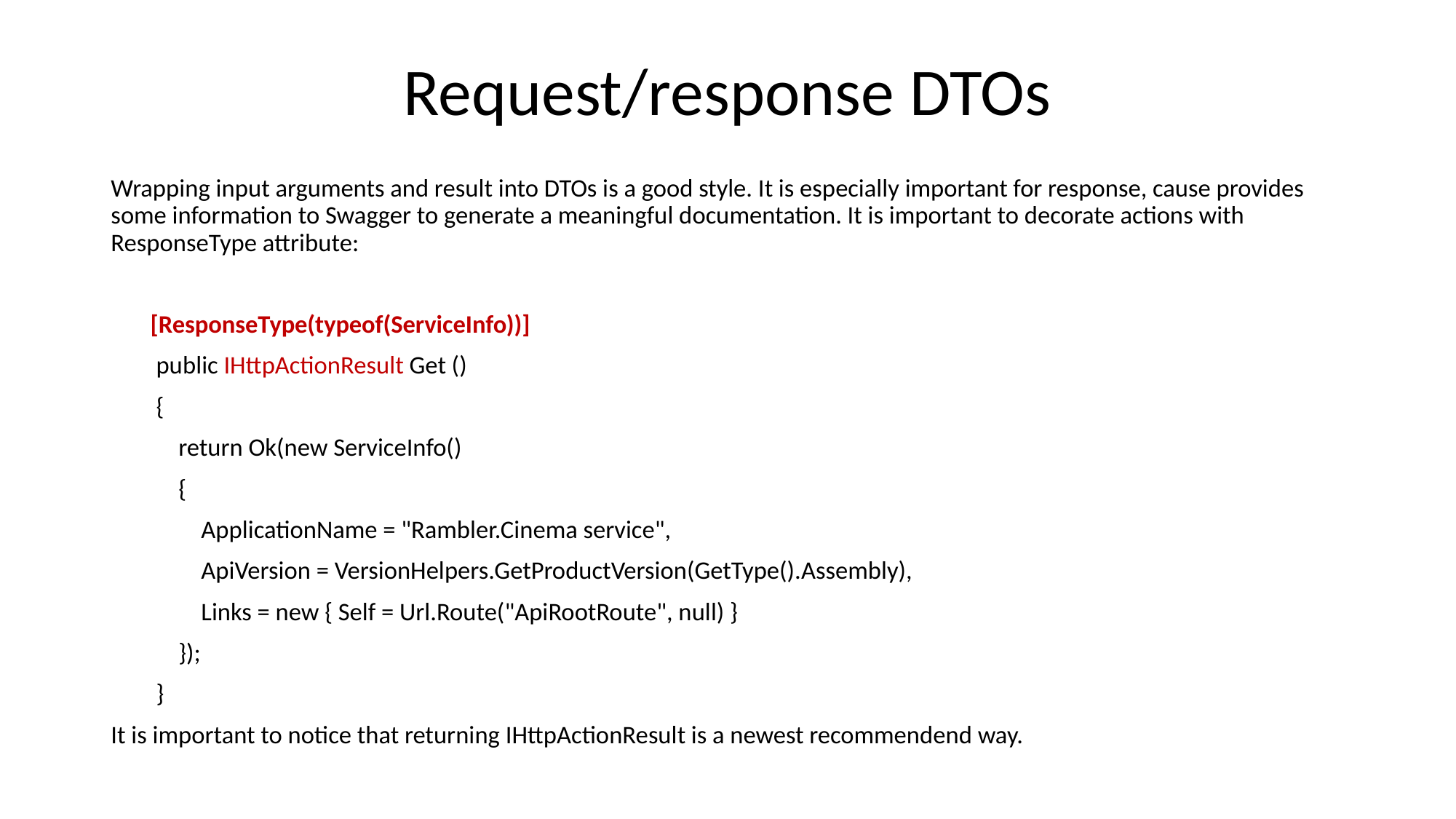

# Request/response DTOs
Wrapping input arguments and result into DTOs is a good style. It is especially important for response, cause provides some information to Swagger to generate a meaningful documentation. It is important to decorate actions with ResponseType attribute:

       [ResponseType(typeof(ServiceInfo))]
        public IHttpActionResult Get ()
        {
            return Ok(new ServiceInfo()
            {
                ApplicationName = "Rambler.Cinema service",
                ApiVersion = VersionHelpers.GetProductVersion(GetType().Assembly),
                Links = new { Self = Url.Route("ApiRootRoute", null) }
            });
        }
It is important to notice that returning IHttpActionResult is a newest recommendend way.